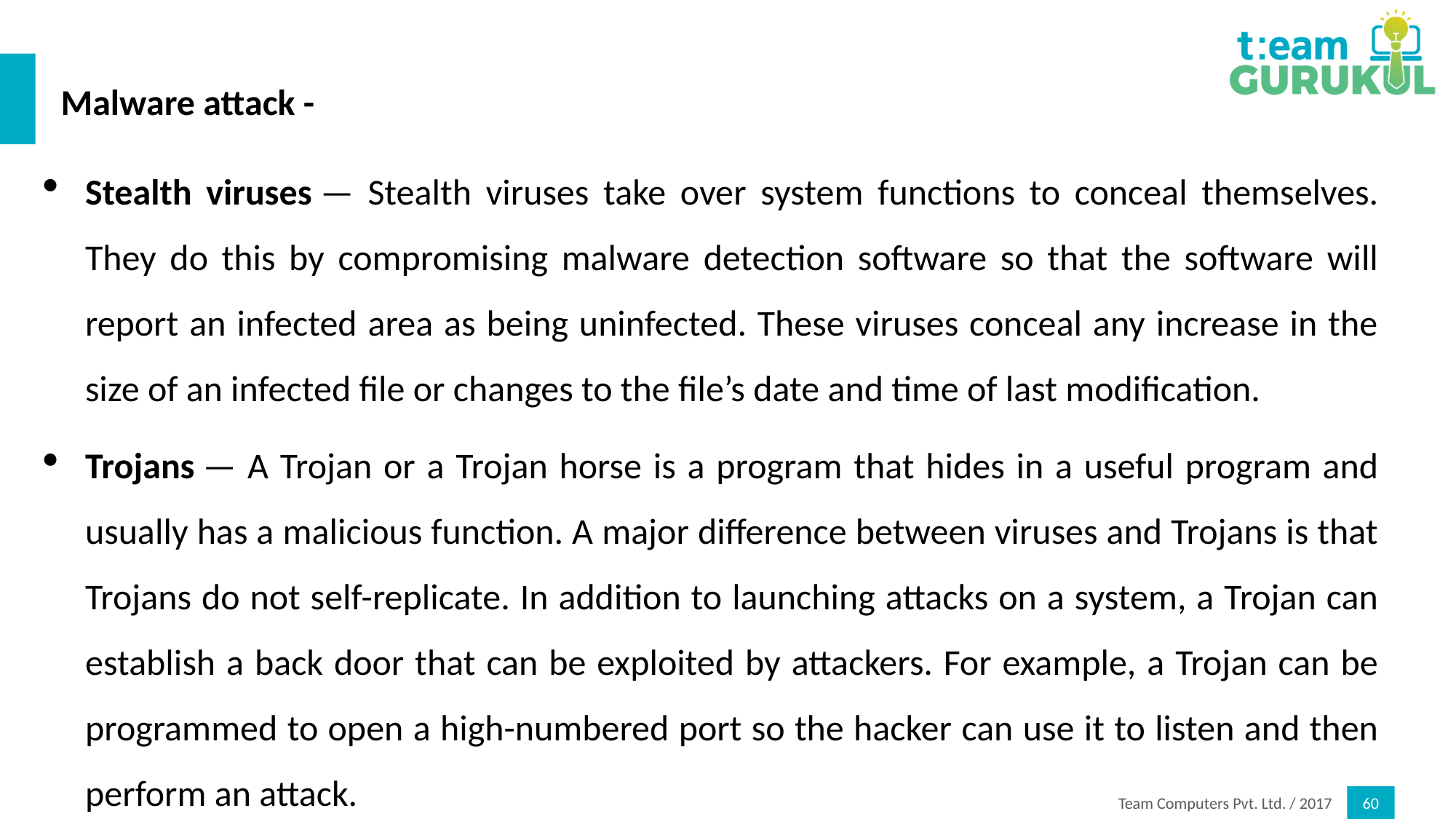

# Malware attack -
Stealth viruses — Stealth viruses take over system functions to conceal themselves. They do this by compromising malware detection software so that the software will report an infected area as being uninfected. These viruses conceal any increase in the size of an infected file or changes to the file’s date and time of last modification.
Trojans — A Trojan or a Trojan horse is a program that hides in a useful program and usually has a malicious function. A major difference between viruses and Trojans is that Trojans do not self-replicate. In addition to launching attacks on a system, a Trojan can establish a back door that can be exploited by attackers. For example, a Trojan can be programmed to open a high-numbered port so the hacker can use it to listen and then perform an attack.